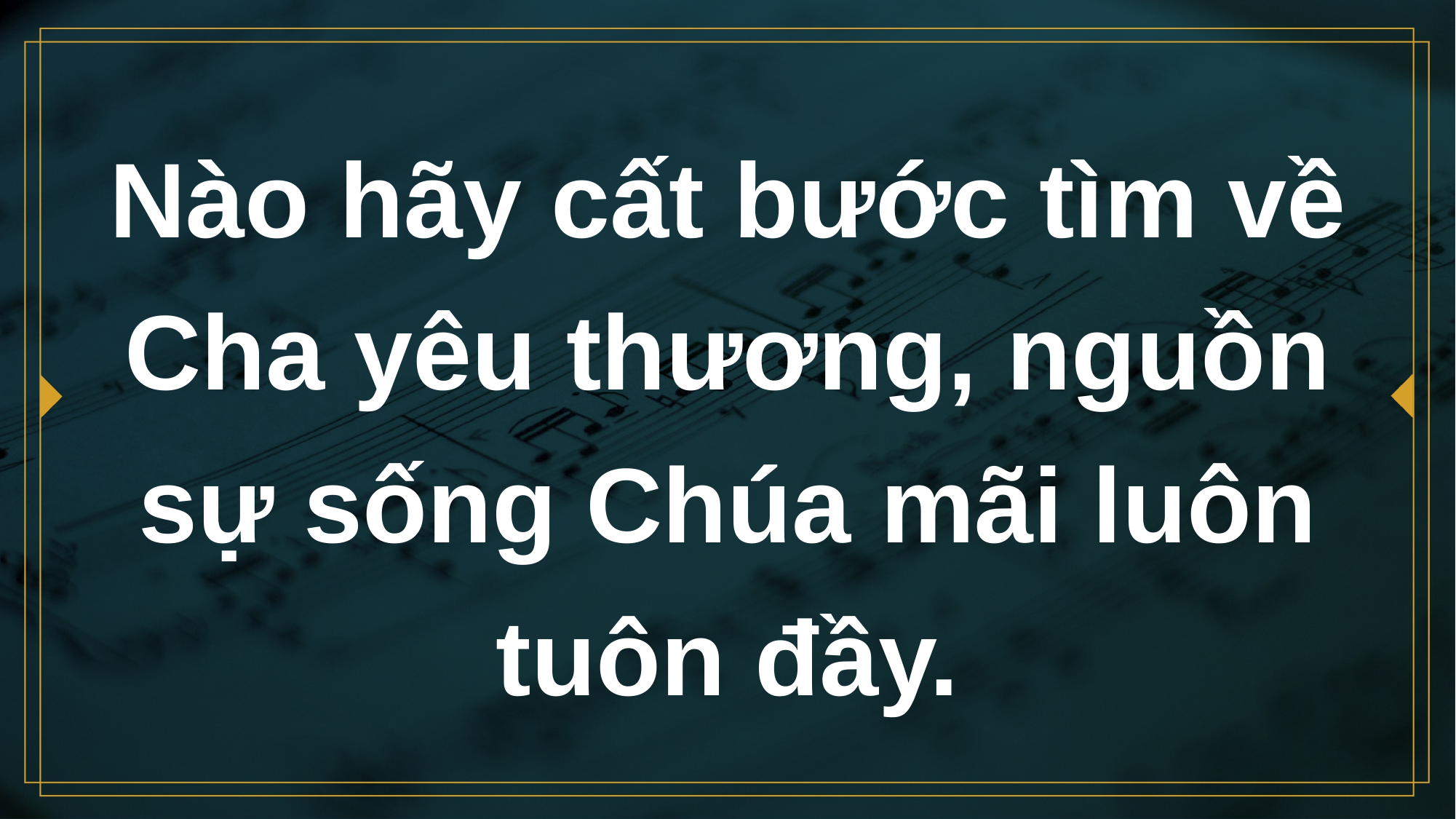

# Nào hãy cất bước tìm về Cha yêu thương, nguồn sự sống Chúa mãi luôn tuôn đầy.